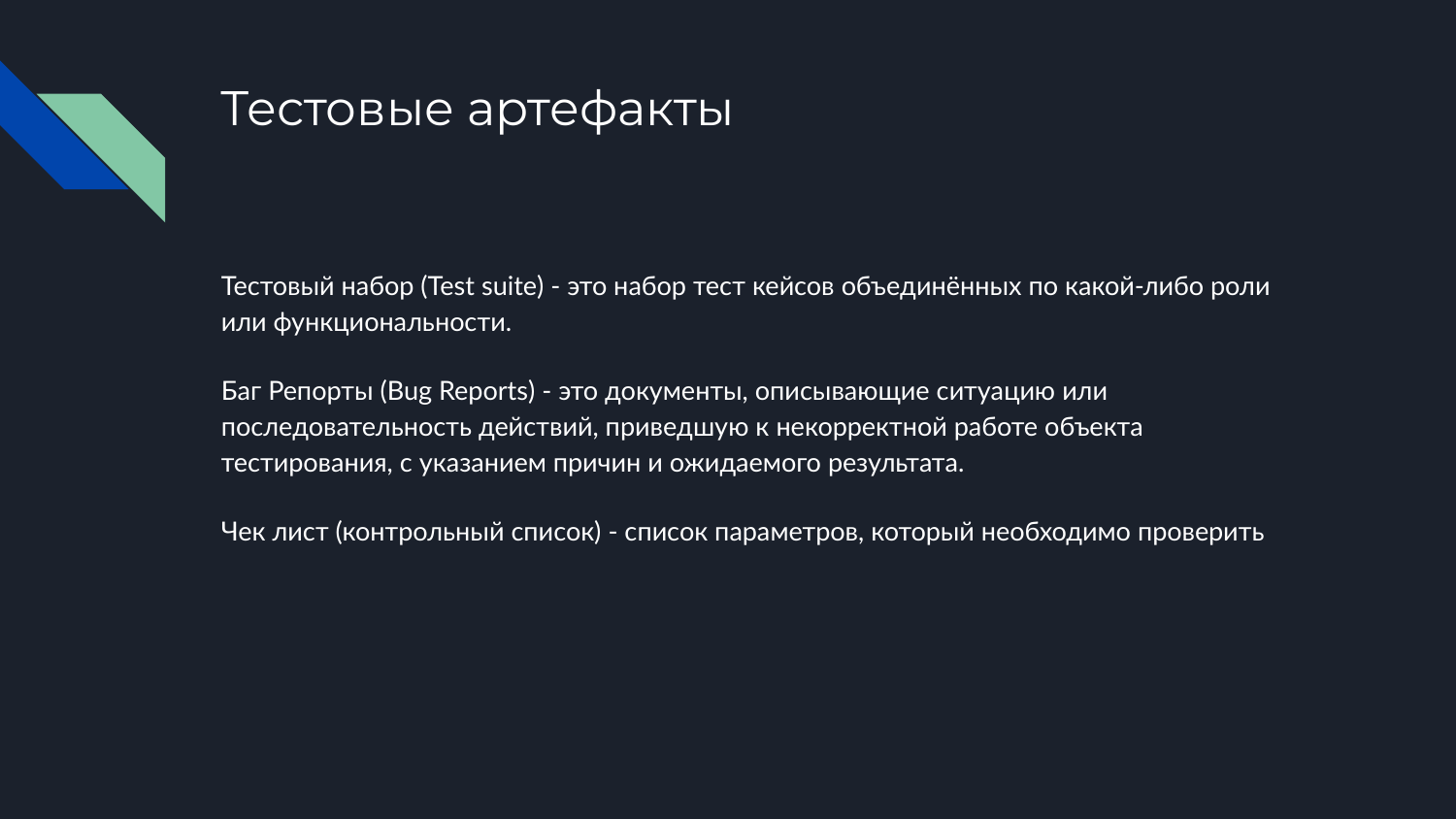

# Тестовые артефакты
Тестовый набор (Test suite) - это набор тест кейсов объединённых по какой-либо роли или функциональности.
Баг Репорты (Bug Reports) - это документы, описывающие ситуацию или последовательность действий, приведшую к некорректной работе объекта тестирования, с указанием причин и ожидаемого результата.
Чек лист (контрольный список) - список параметров, который необходимо проверить